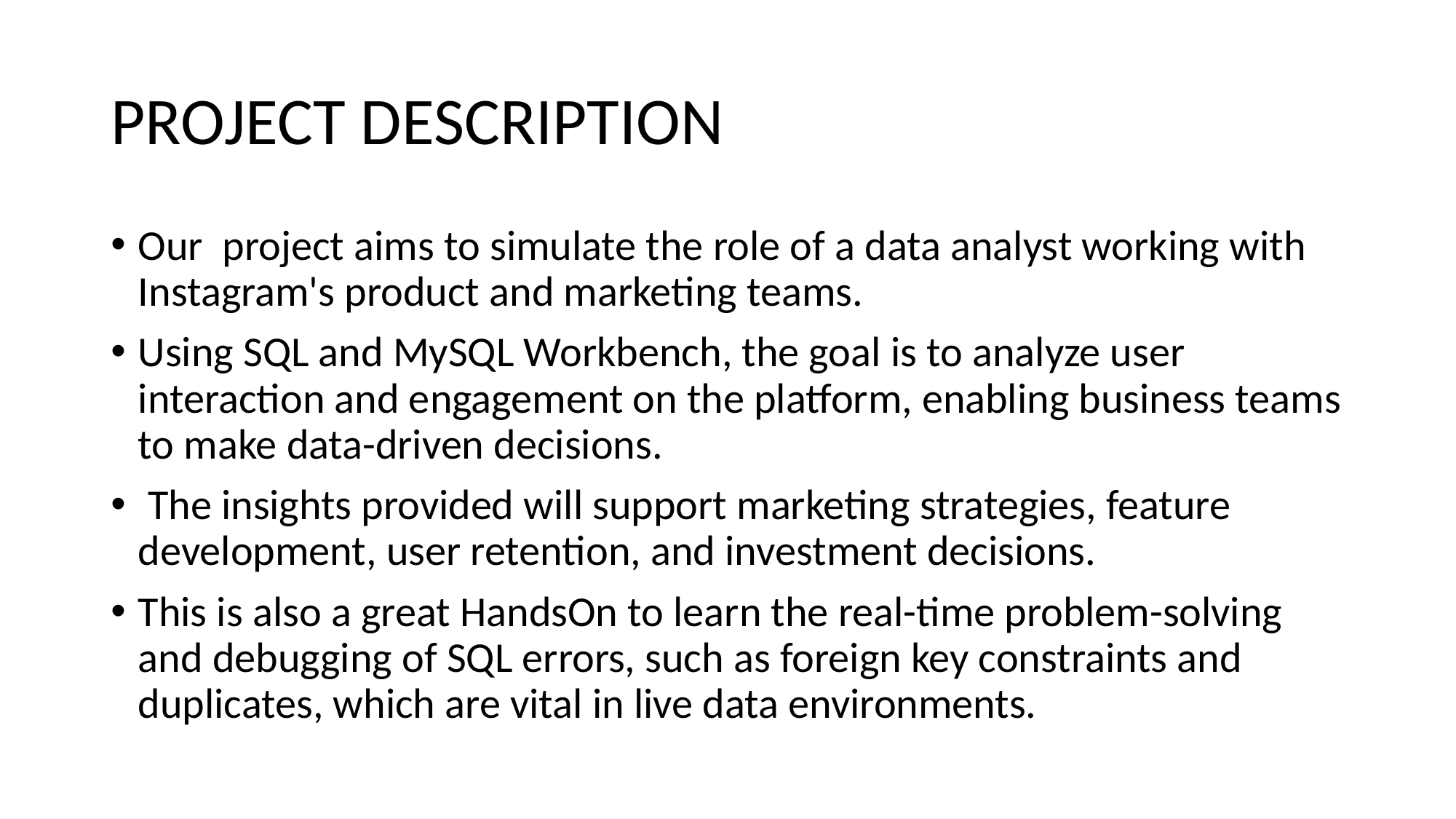

# PROJECT DESCRIPTION
Our  project aims to simulate the role of a data analyst working with Instagram's product and marketing teams.
Using SQL and MySQL Workbench, the goal is to analyze user interaction and engagement on the platform, enabling business teams to make data-driven decisions.
 The insights provided will support marketing strategies, feature development, user retention, and investment decisions.
This is also a great HandsOn to learn the real-time problem-solving and debugging of SQL errors, such as foreign key constraints and duplicates, which are vital in live data environments.